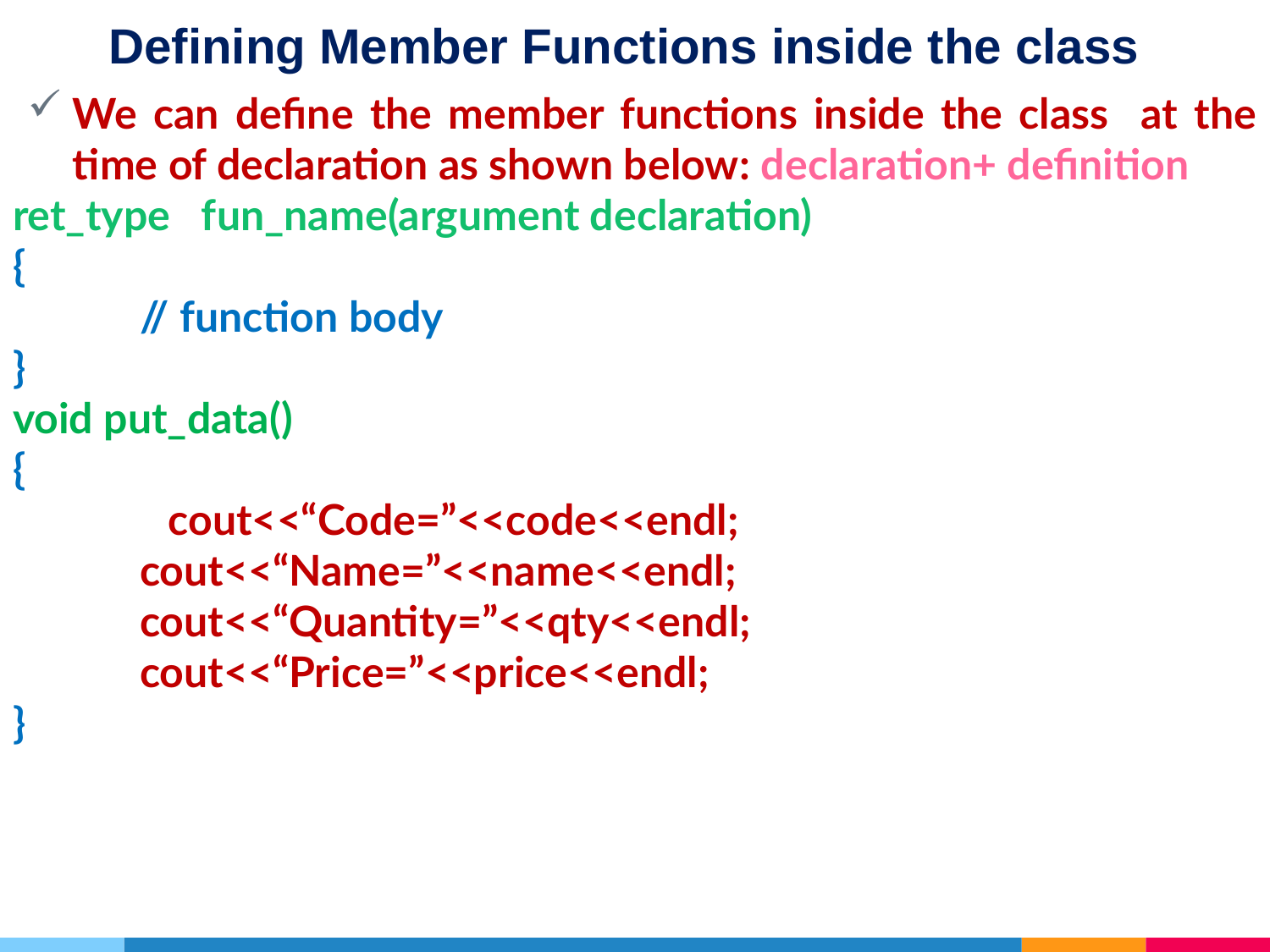

# Defining Member Functions inside the class
We can define the member functions inside the class  at the time of declaration as shown below: declaration+ definition
ret_type   fun_name(argument declaration)
{
	// function body
}
void put_data()
{
               cout<<“Code=”<<code<<endl;
	cout<<“Name=”<<name<<endl;
	cout<<“Quantity=”<<qty<<endl;
	cout<<“Price=”<<price<<endl;
}